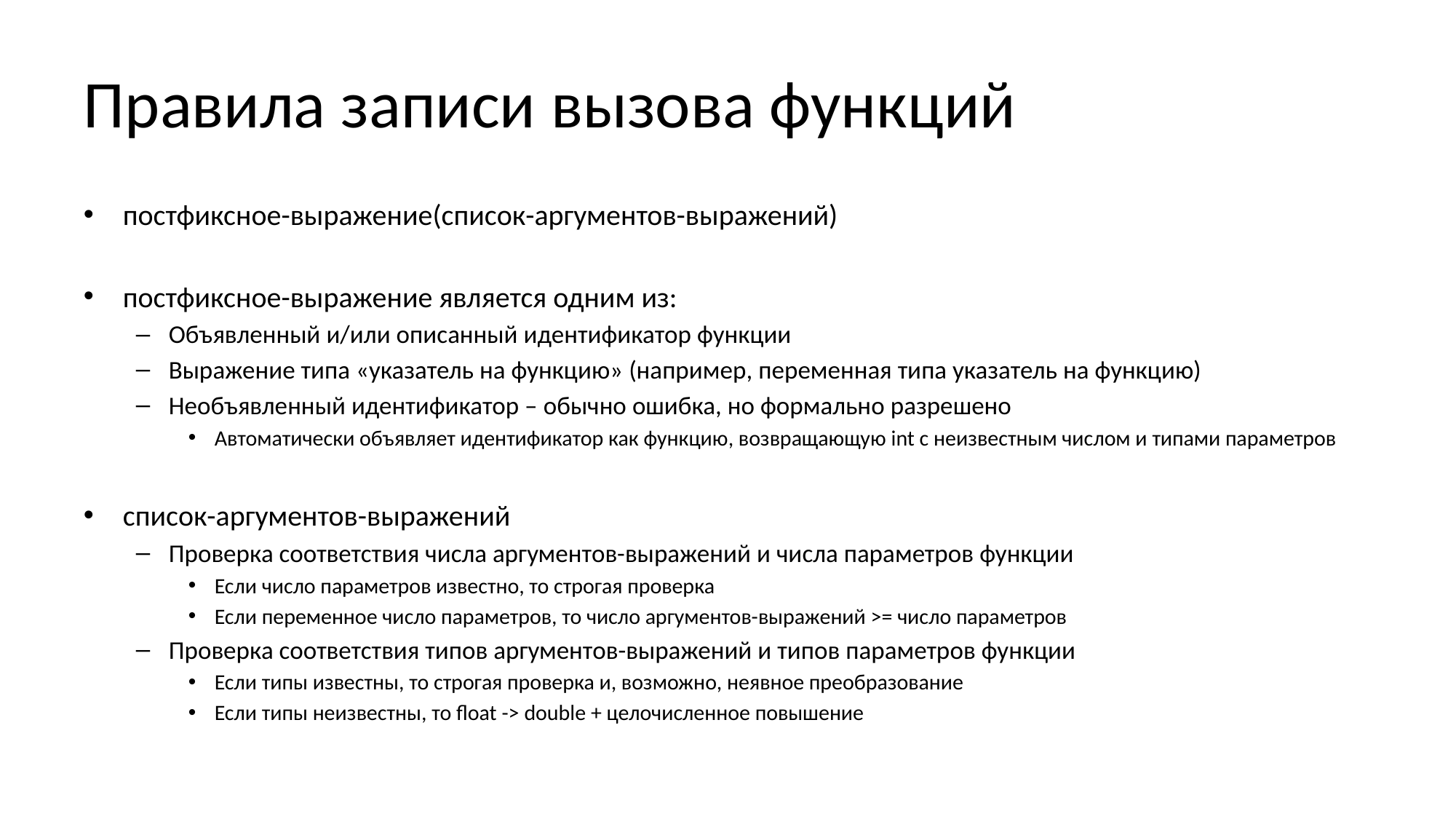

# Правила записи вызова функций
постфиксное-выражение(список-аргументов-выражений)

постфиксное-выражение является одним из:
Объявленный и/или описанный идентификатор функции
Выражение типа «указатель на функцию» (например, переменная типа указатель на функцию)
Необъявленный идентификатор – обычно ошибка, но формально разрешено
Автоматически объявляет идентификатор как функцию, возвращающую int с неизвестным числом и типами параметров

список-аргументов-выражений
Проверка соответствия числа аргументов-выражений и числа параметров функции
Если число параметров известно, то строгая проверка
Если переменное число параметров, то число аргументов-выражений >= число параметров
Проверка соответствия типов аргументов-выражений и типов параметров функции
Если типы известны, то строгая проверка и, возможно, неявное преобразование
Если типы неизвестны, то float -> double + целочисленное повышение